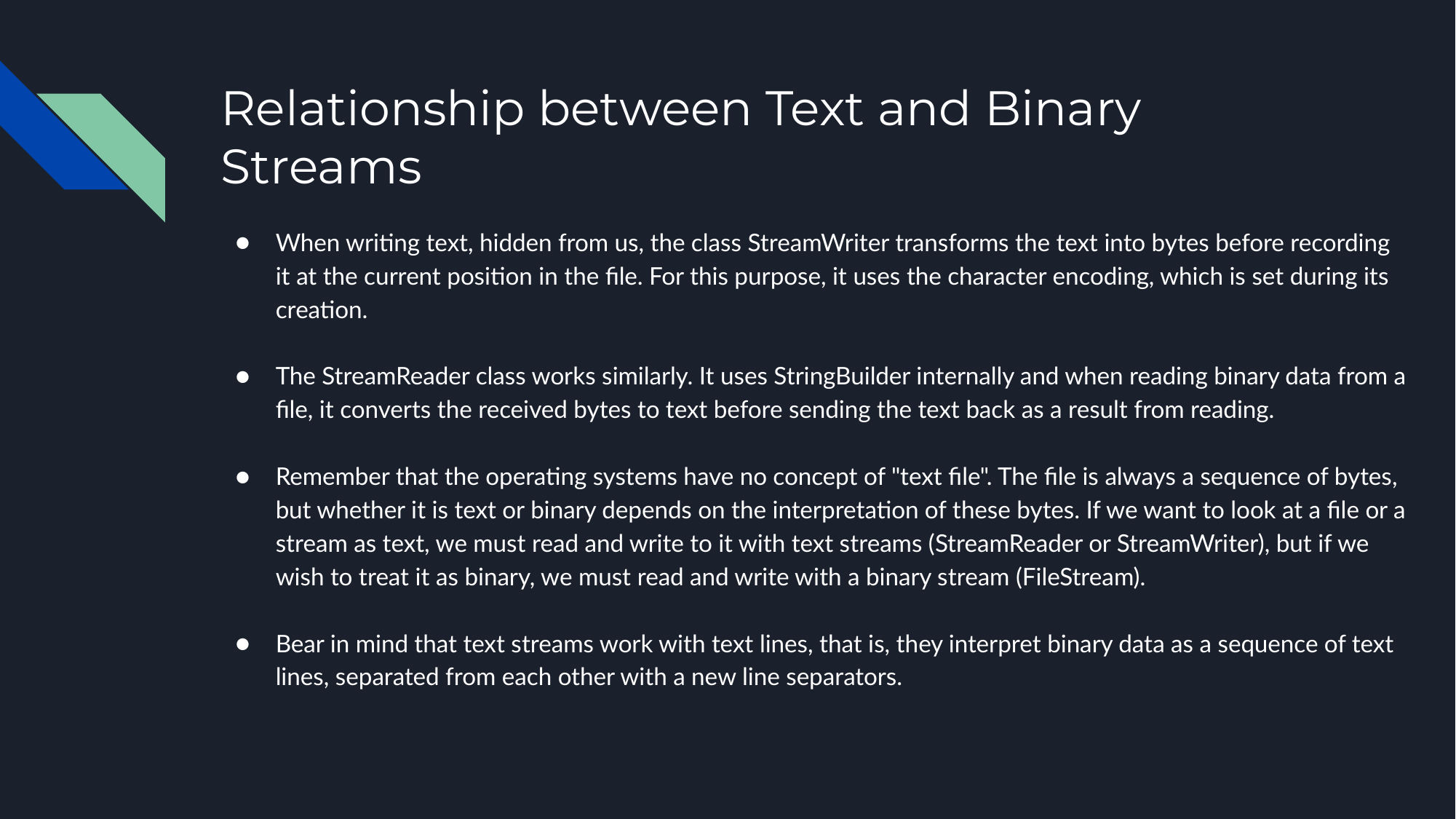

# Relationship between Text and Binary Streams
When writing text, hidden from us, the class StreamWriter transforms the text into bytes before recording it at the current position in the file. For this purpose, it uses the character encoding, which is set during its creation.

The StreamReader class works similarly. It uses StringBuilder internally and when reading binary data from a file, it converts the received bytes to text before sending the text back as a result from reading.

Remember that the operating systems have no concept of "text file". The file is always a sequence of bytes, but whether it is text or binary depends on the interpretation of these bytes. If we want to look at a file or a stream as text, we must read and write to it with text streams (StreamReader or StreamWriter), but if we wish to treat it as binary, we must read and write with a binary stream (FileStream).

Bear in mind that text streams work with text lines, that is, they interpret binary data as a sequence of text lines, separated from each other with a new line separators.